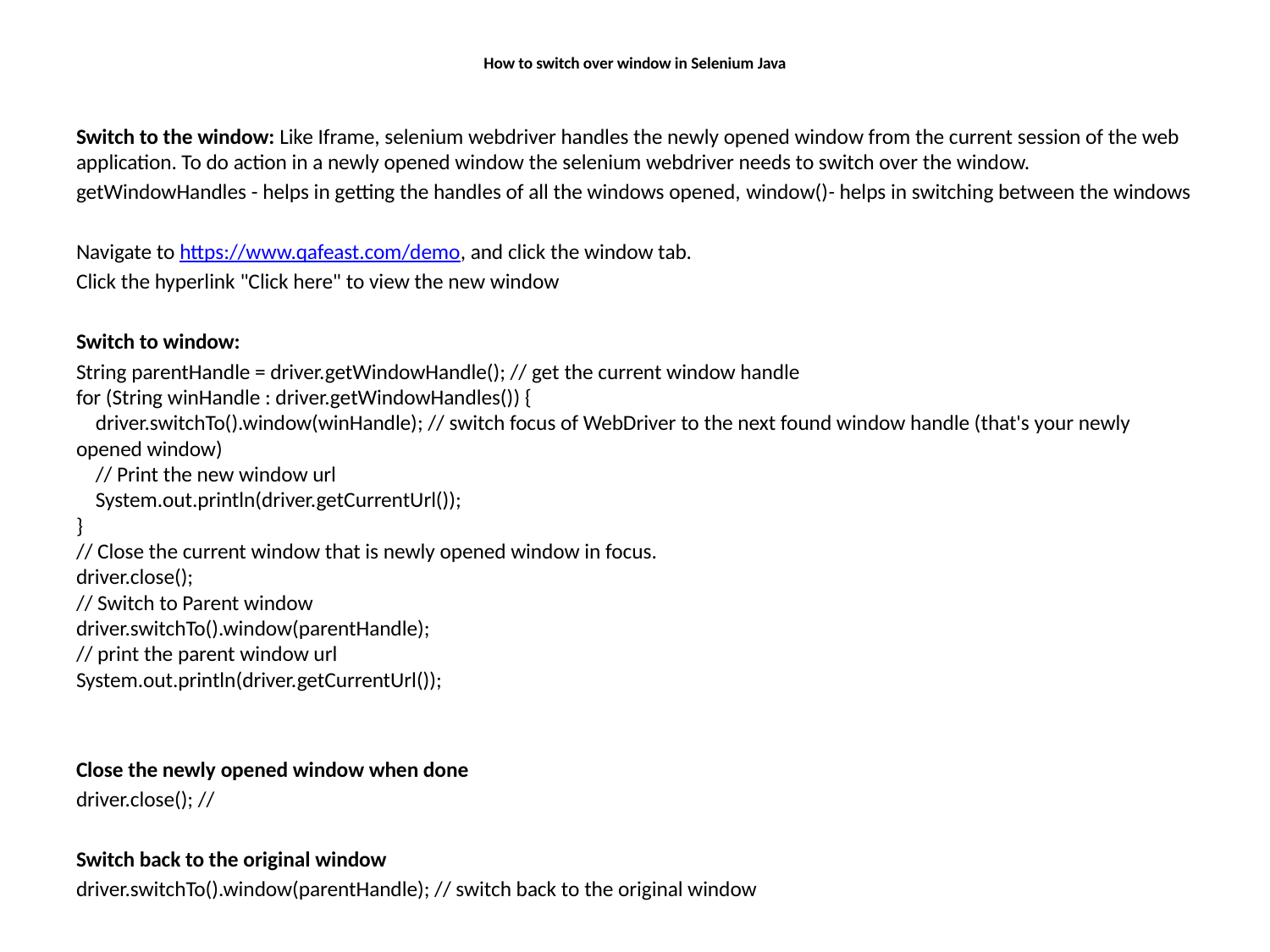

# How to switch over window in Selenium Java
Switch to the window: Like Iframe, selenium webdriver handles the newly opened window from the current session of the web application. To do action in a newly opened window the selenium webdriver needs to switch over the window.
getWindowHandles - helps in getting the handles of all the windows opened, window()- helps in switching between the windows

Navigate to https://www.qafeast.com/demo, and click the window tab.
Click the hyperlink "Click here" to view the new window

Switch to window:
String parentHandle = driver.getWindowHandle(); // get the current window handle
for (String winHandle : driver.getWindowHandles()) {
    driver.switchTo().window(winHandle); // switch focus of WebDriver to the next found window handle (that's your newly opened window)
    // Print the new window url
    System.out.println(driver.getCurrentUrl());
}
// Close the current window that is newly opened window in focus.
driver.close();
// Switch to Parent window
driver.switchTo().window(parentHandle);
// print the parent window url
System.out.println(driver.getCurrentUrl());

Close the newly opened window when done
driver.close(); //

Switch back to the original window
driver.switchTo().window(parentHandle); // switch back to the original window